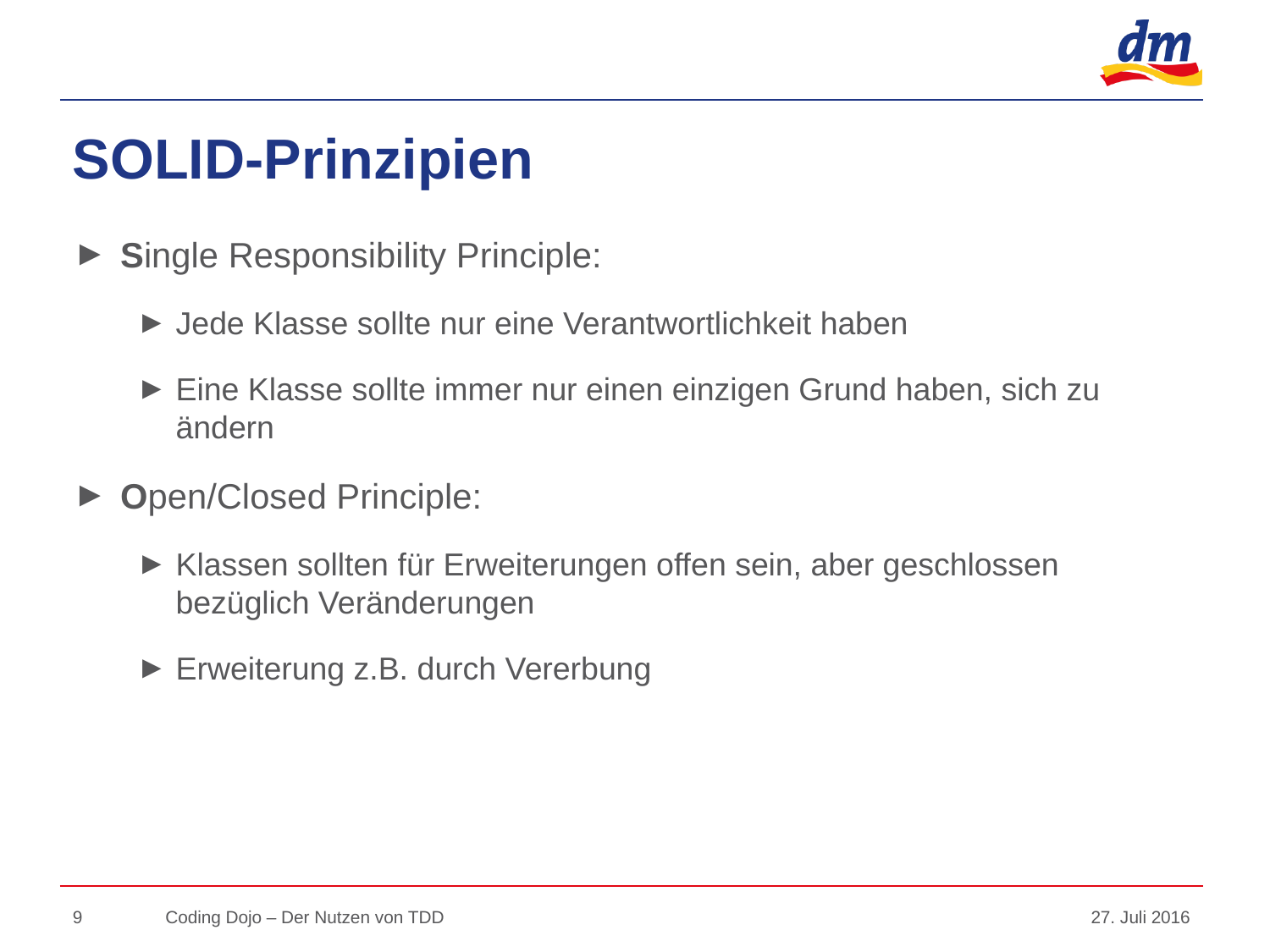

# SOLID-Prinzipien
Single Responsibility Principle:
Jede Klasse sollte nur eine Verantwortlichkeit haben
Eine Klasse sollte immer nur einen einzigen Grund haben, sich zu ändern
Open/Closed Principle:
Klassen sollten für Erweiterungen offen sein, aber geschlossen bezüglich Veränderungen
Erweiterung z.B. durch Vererbung
9
Coding Dojo – Der Nutzen von TDD
27. Juli 2016